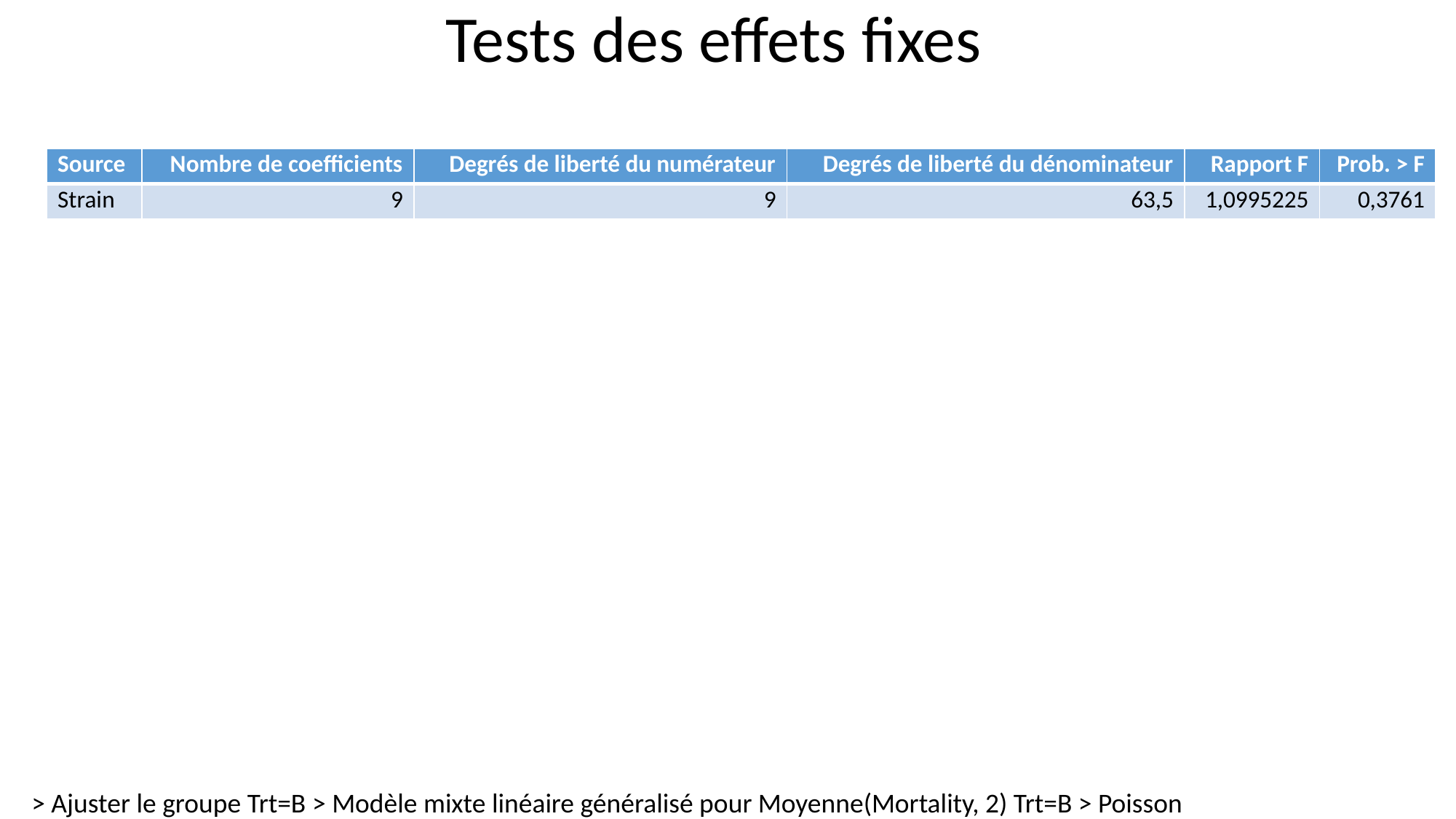

# Tests des effets fixes
| Source | Nombre de coefficients | Degrés de liberté du numérateur | Degrés de liberté du dénominateur | Rapport F | Prob. > F |
| --- | --- | --- | --- | --- | --- |
| Strain | 9 | 9 | 63,5 | 1,0995225 | 0,3761 |
> Ajuster le groupe Trt=B > Modèle mixte linéaire généralisé pour Moyenne(Mortality, 2) Trt=B > Poisson